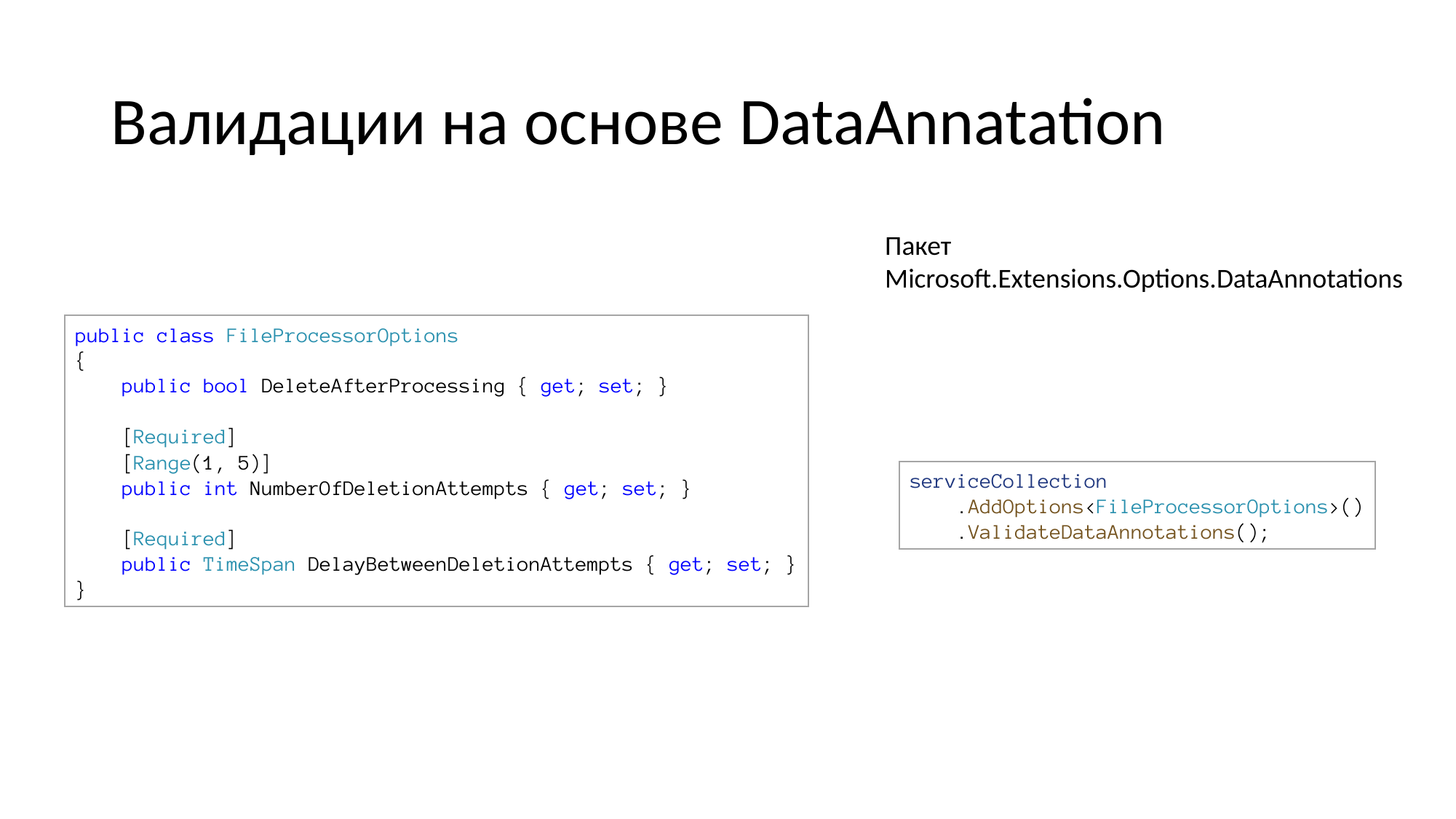

# Валидации на основе DataAnnatation
Пакет
Microsoft.Extensions.Options.DataAnnotations
public class FileProcessorOptions
{
    public bool DeleteAfterProcessing { get; set; }
    
    [Required]
    [Range(1, 5)]
    public int NumberOfDeletionAttempts { get; set; }
    [Required]
    public TimeSpan DelayBetweenDeletionAttempts { get; set; }
}
serviceCollection
    .AddOptions<FileProcessorOptions>()
    .ValidateDataAnnotations();